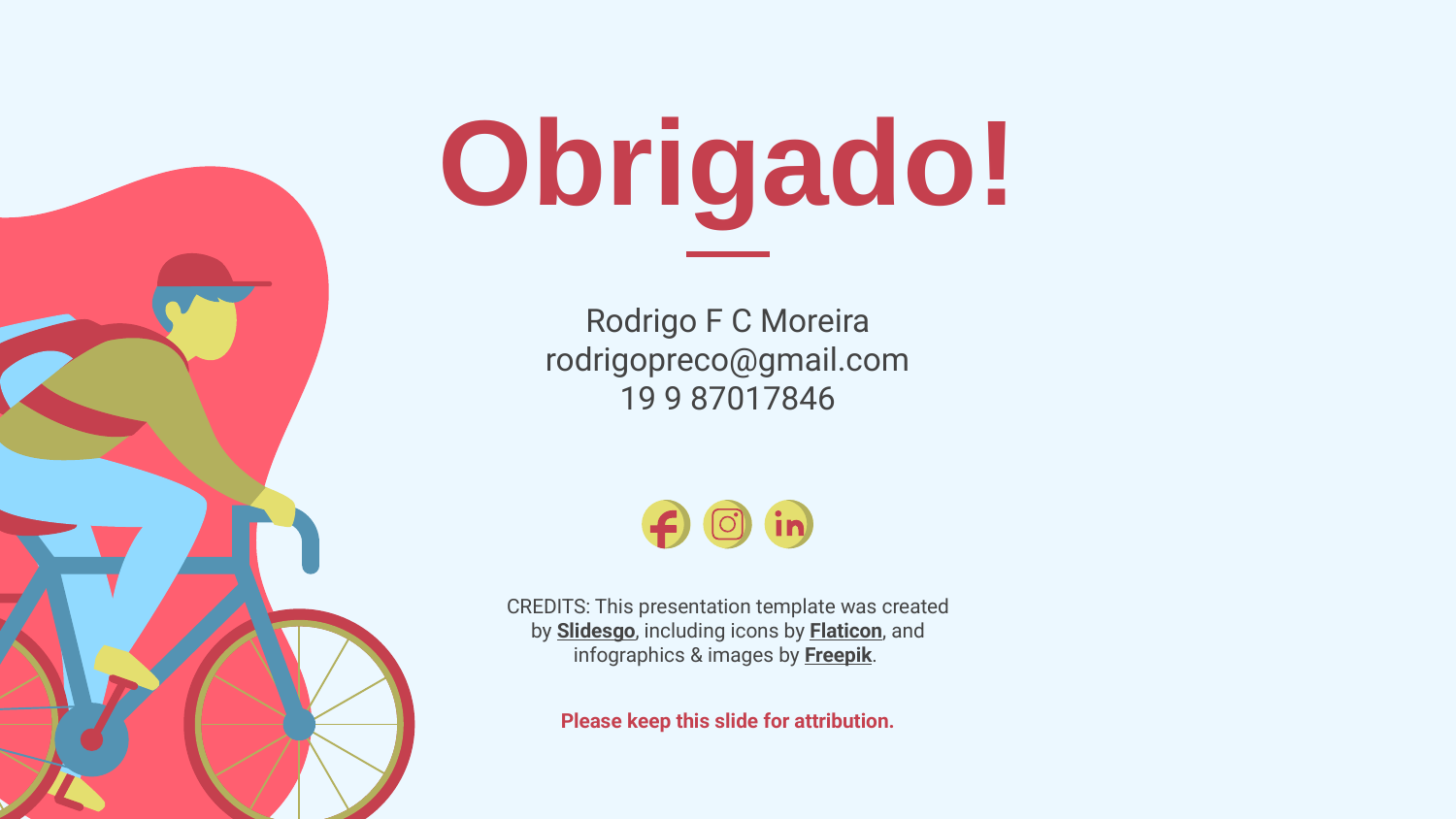

# Obrigado!

Rodrigo F C Moreira
rodrigopreco@gmail.com
19 9 87017846

Please keep this slide for attribution.